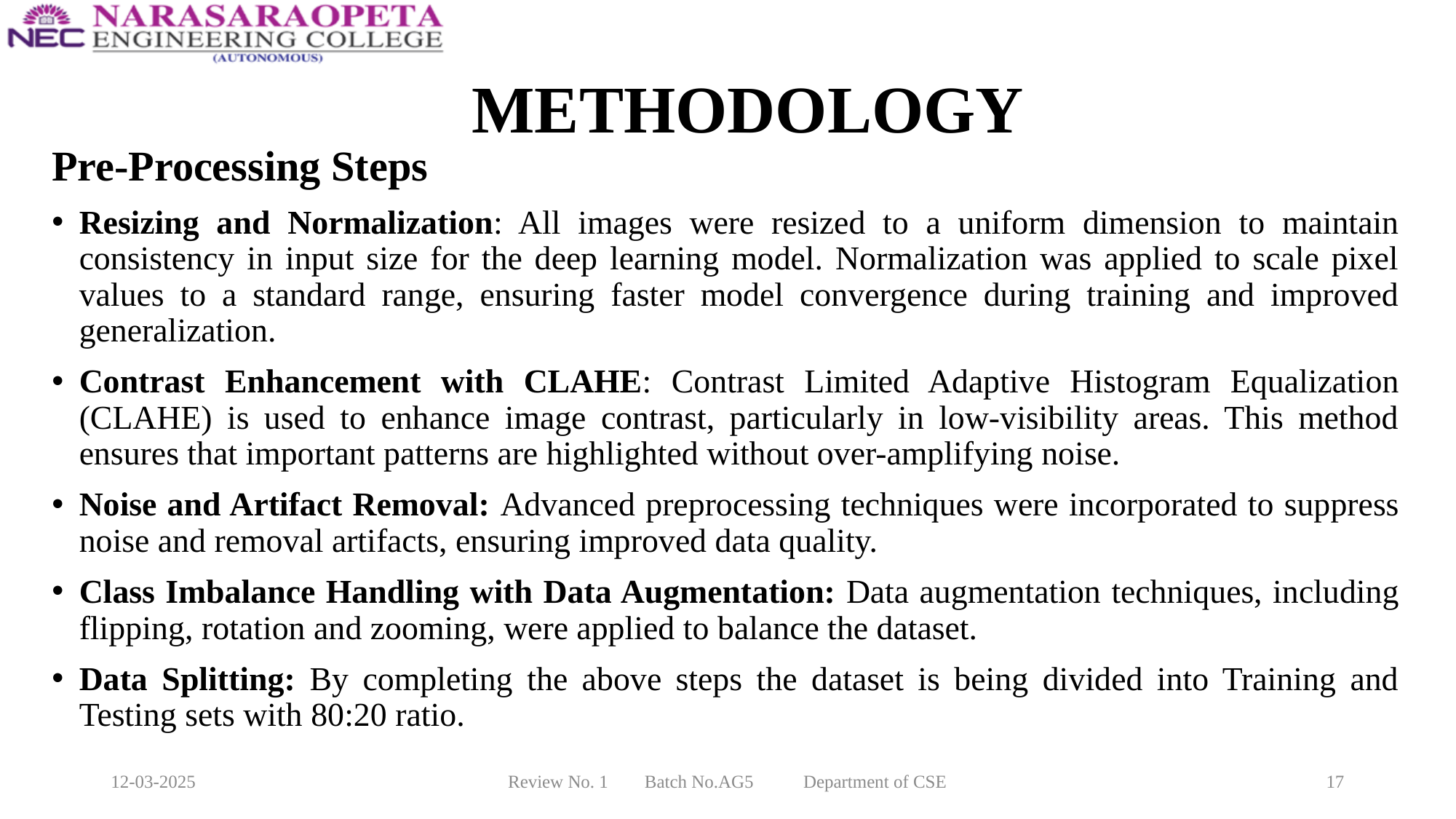

# METHODOLOGY
Pre-Processing Steps
Resizing and Normalization: All images were resized to a uniform dimension to maintain consistency in input size for the deep learning model. Normalization was applied to scale pixel values to a standard range, ensuring faster model convergence during training and improved generalization.
Contrast Enhancement with CLAHE: Contrast Limited Adaptive Histogram Equalization (CLAHE) is used to enhance image contrast, particularly in low-visibility areas. This method ensures that important patterns are highlighted without over-amplifying noise.
Noise and Artifact Removal: Advanced preprocessing techniques were incorporated to suppress noise and removal artifacts, ensuring improved data quality.
Class Imbalance Handling with Data Augmentation: Data augmentation techniques, including flipping, rotation and zooming, were applied to balance the dataset.
Data Splitting: By completing the above steps the dataset is being divided into Training and Testing sets with 80:20 ratio.

12-03-2025
Review No. 1        Batch No.AG5           Department of CSE
17